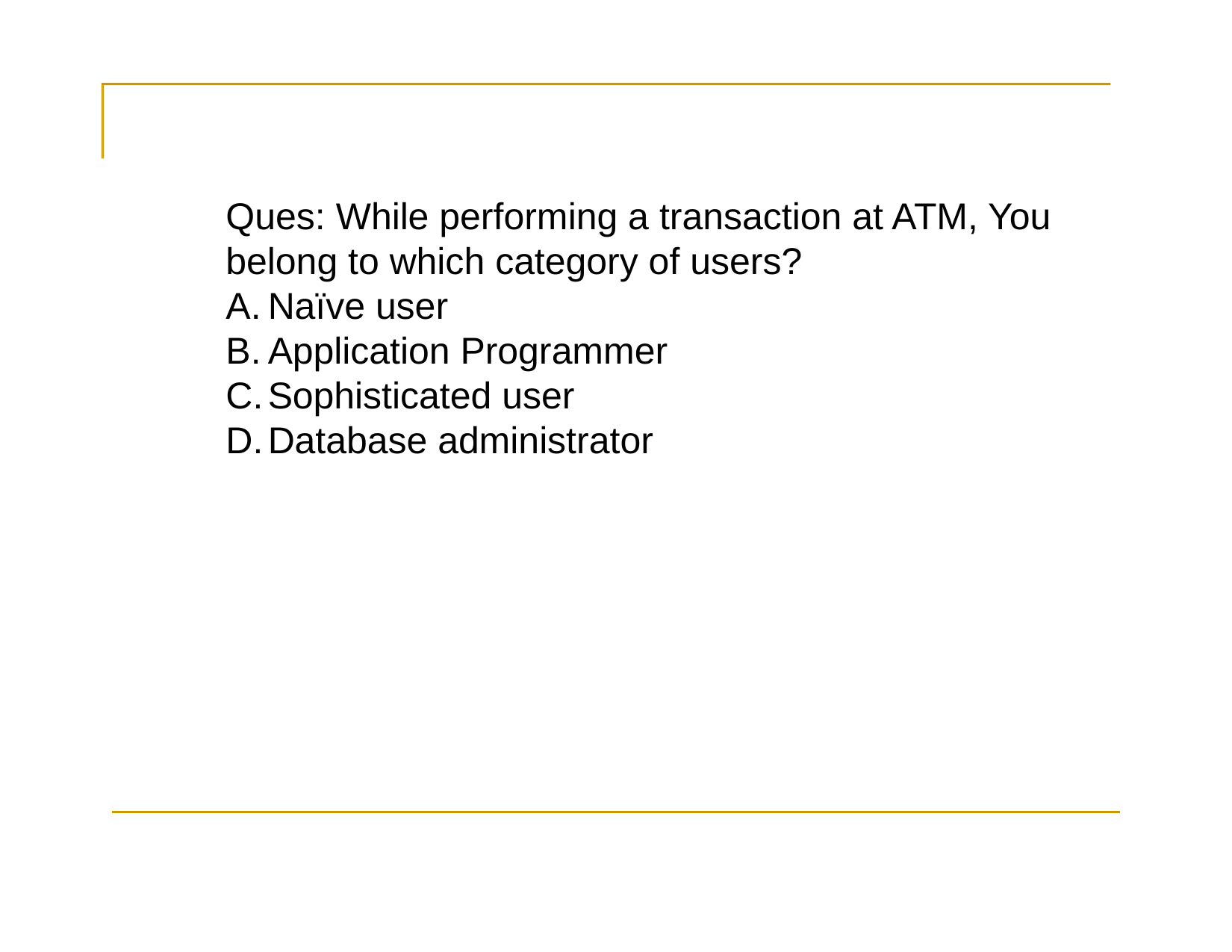

Ques: While performing a transaction at ATM, You belong to which category of users?
Naïve user
Application Programmer
Sophisticated user
Database administrator